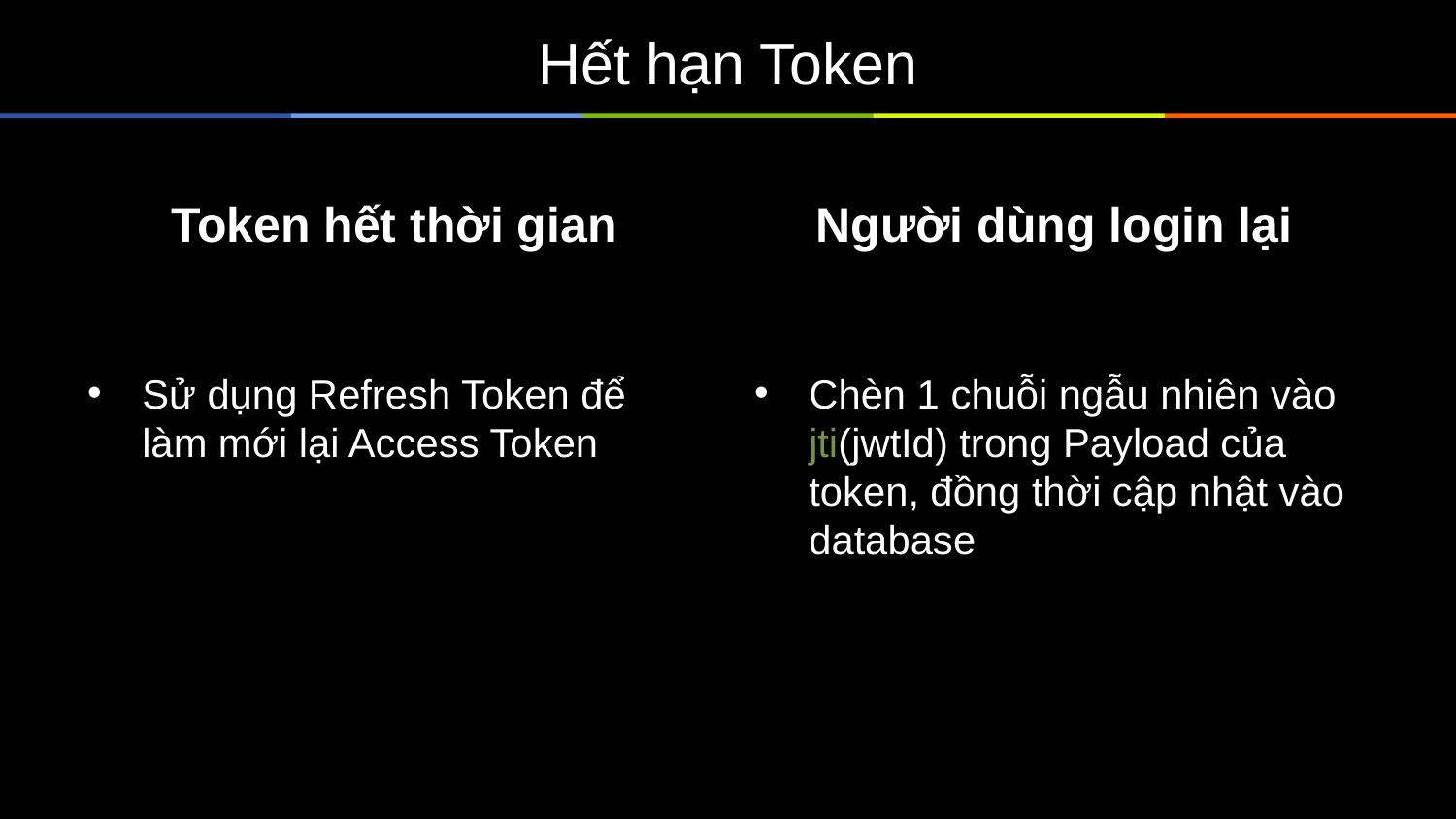

# Hết hạn Token
Token hết thời gian
Người dùng login lại
Sử dụng Refresh Token để làm mới lại Access Token
Chèn 1 chuỗi ngẫu nhiên vào jti(jwtId) trong Payload của token, đồng thời cập nhật vào database